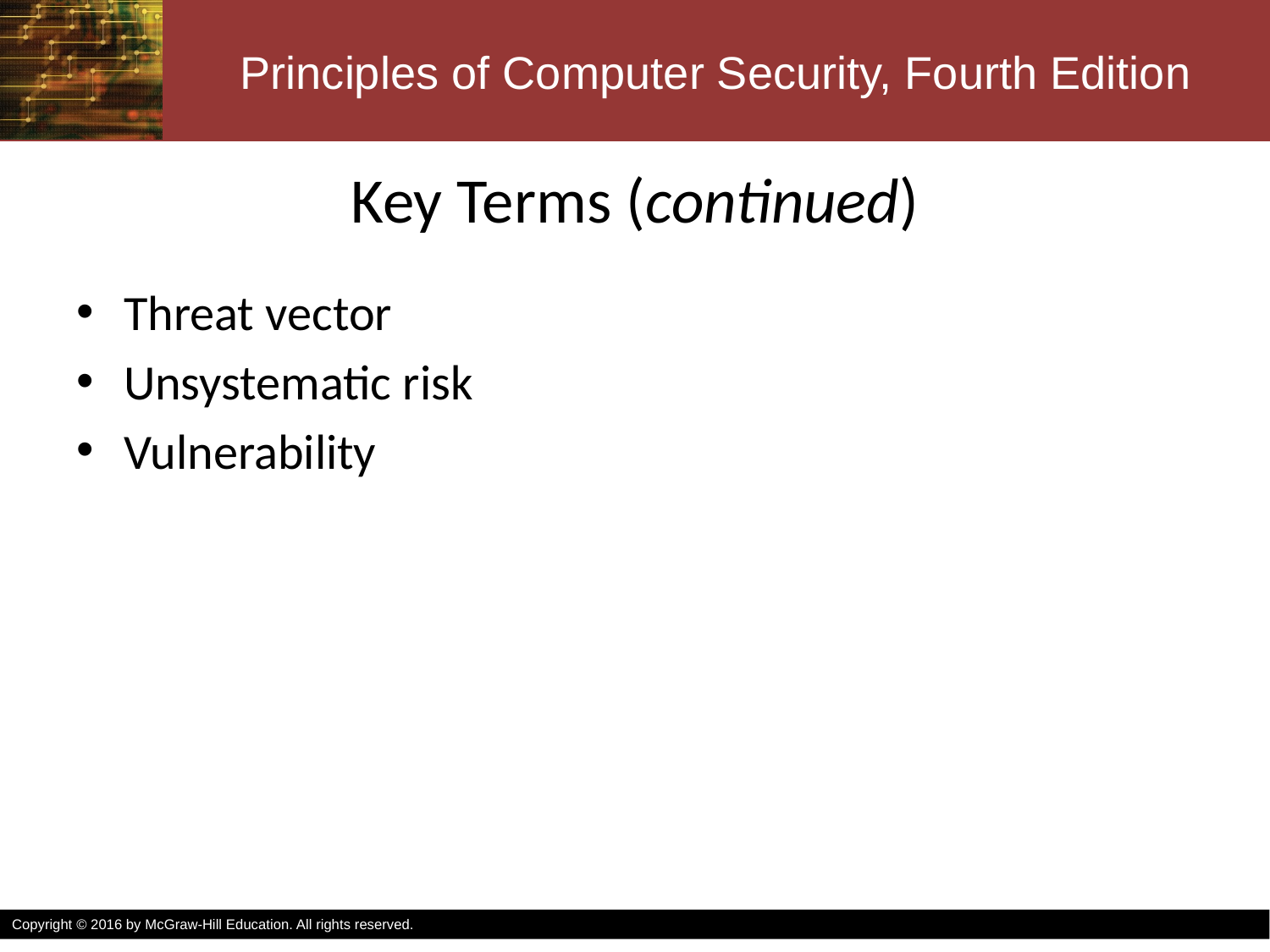

# Key Terms (continued)
Threat vector
Unsystematic risk
Vulnerability